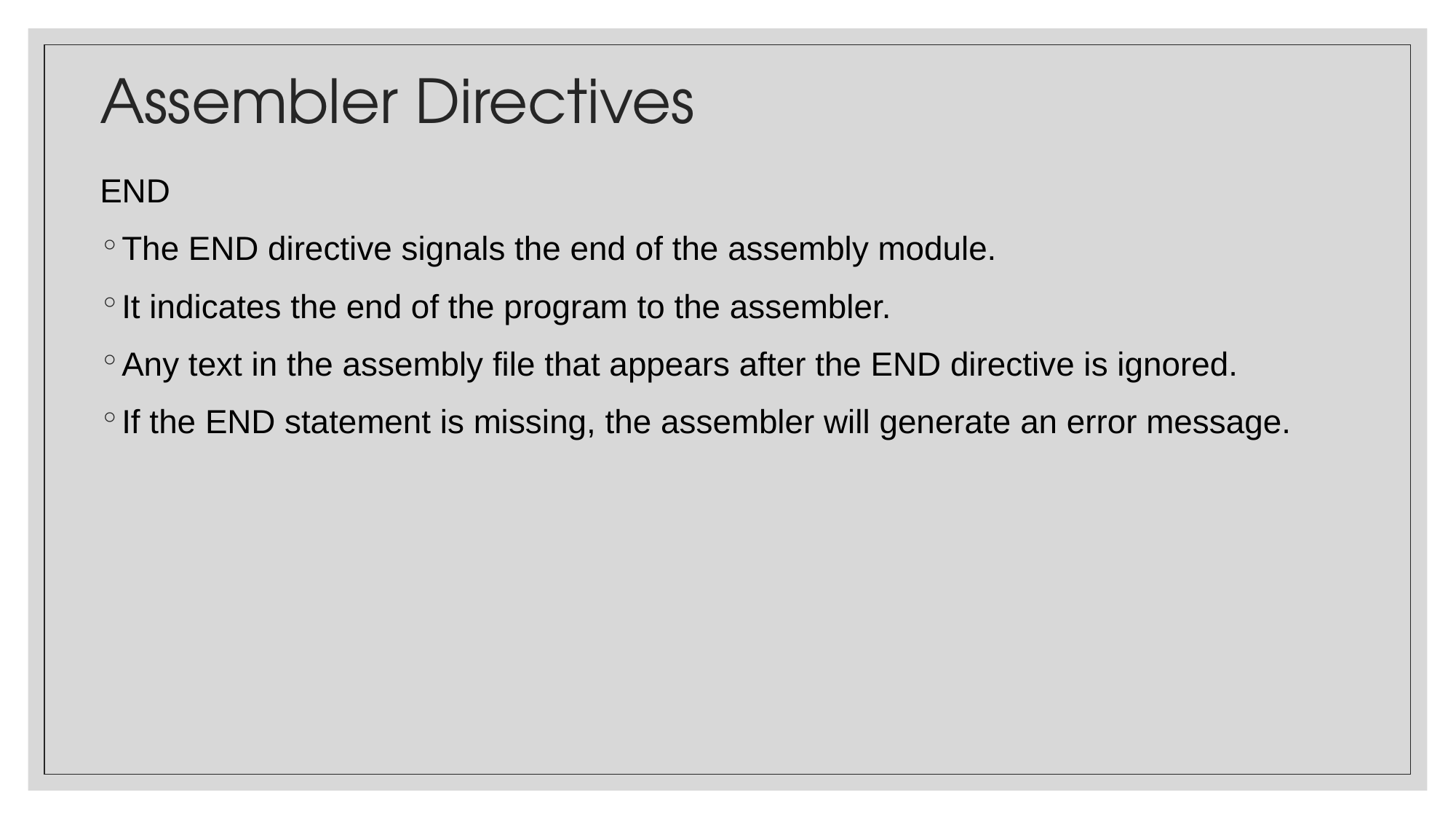

# Assembler Directives
END
The END directive signals the end of the assembly module.
It indicates the end of the program to the assembler.
Any text in the assembly file that appears after the END directive is ignored.
If the END statement is missing, the assembler will generate an error message.